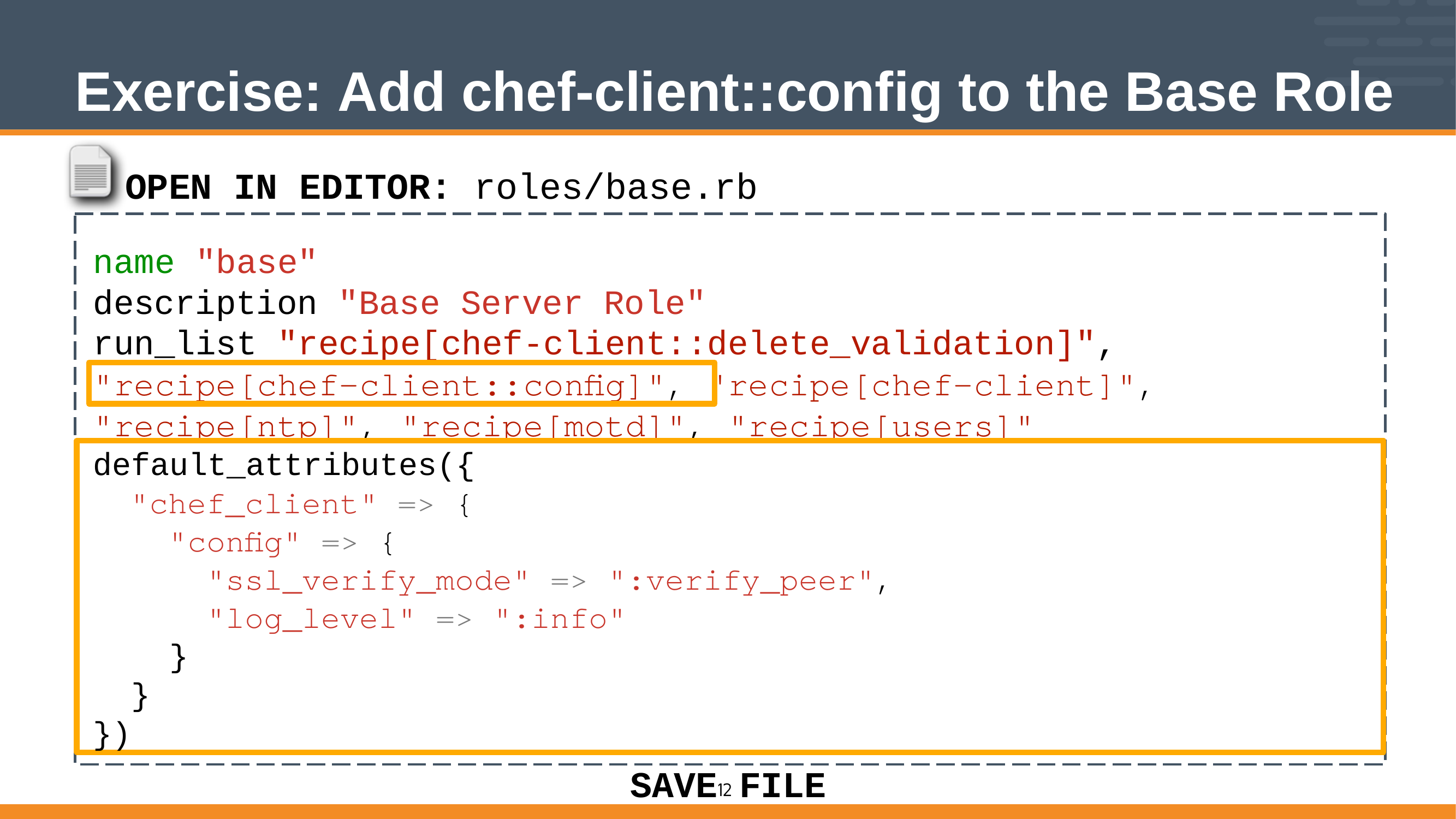

# Exercise: Add chef-client::config to the Base Role

OPEN IN EDITOR: roles/base.rb
name "base"
description "Base Server Role"
run_list "recipe[chef-client::delete_validation]",
 "recipe[chef-client::config]", "recipe[chef-client]",
 "recipe[ntp]", "recipe[motd]", "recipe[users]"

default_attributes({
  "chef_client" => {
    "config" => {
      "ssl_verify_mode" => ":verify_peer",
      "log_level" => ":info"
}
}
})
SAVE FILE
12